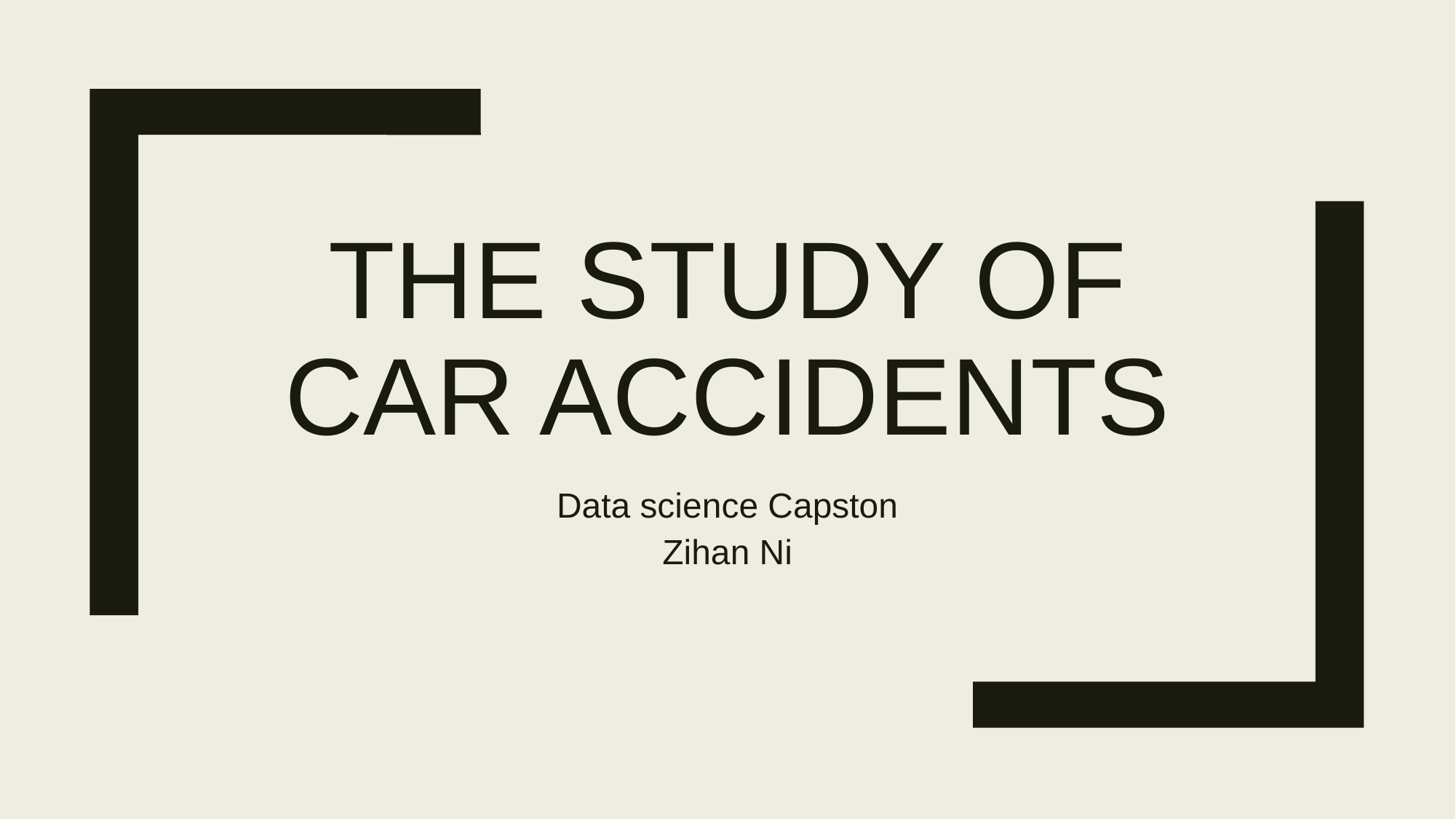

# The study of car accidents
Data science Capston
Zihan Ni